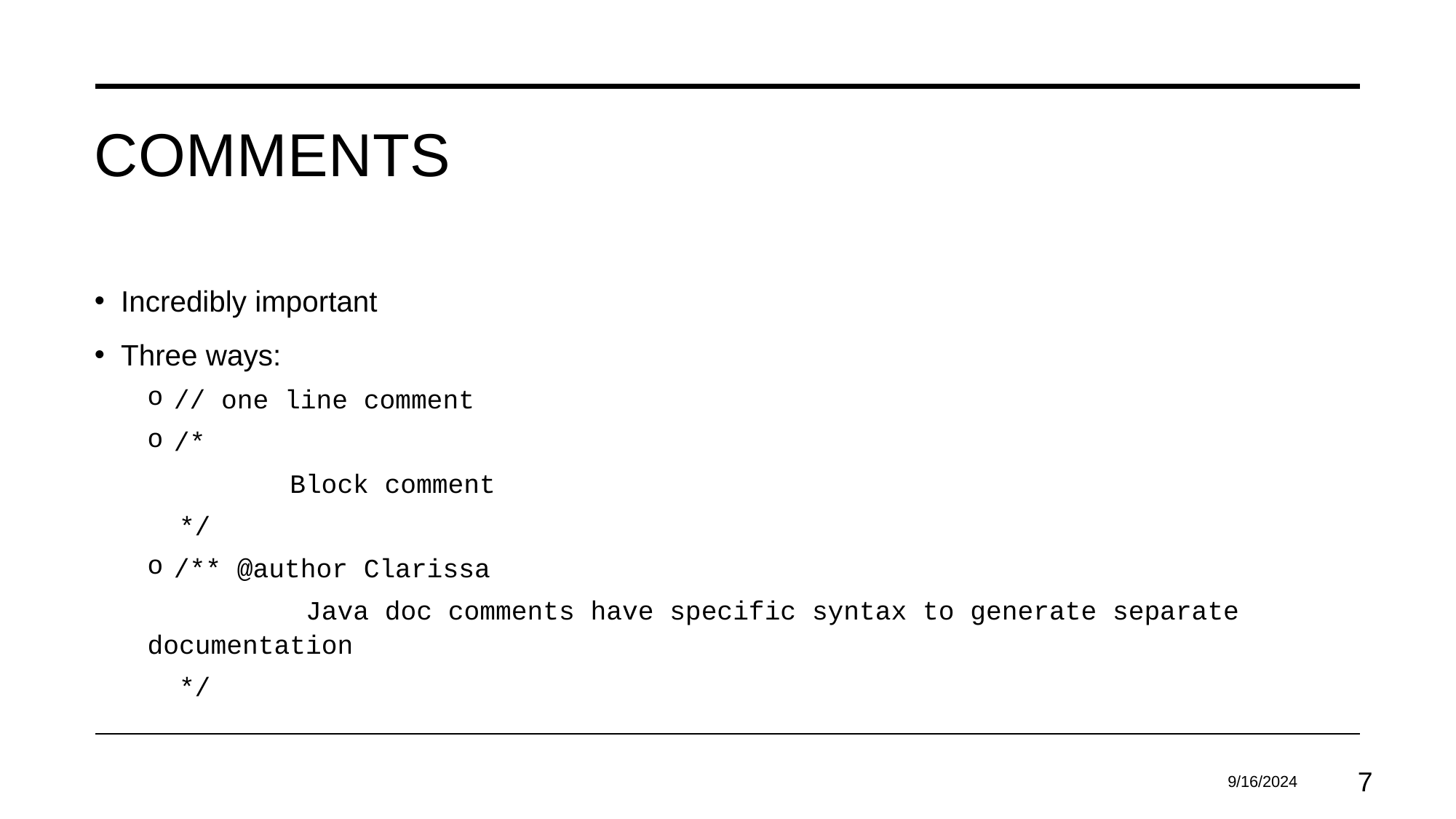

# Comments
Incredibly important
Three ways:
// one line comment
/*
         Block comment
  */
/** @author Clarissa
          Java doc comments have specific syntax to generate separate documentation
  */

9/16/2024
7